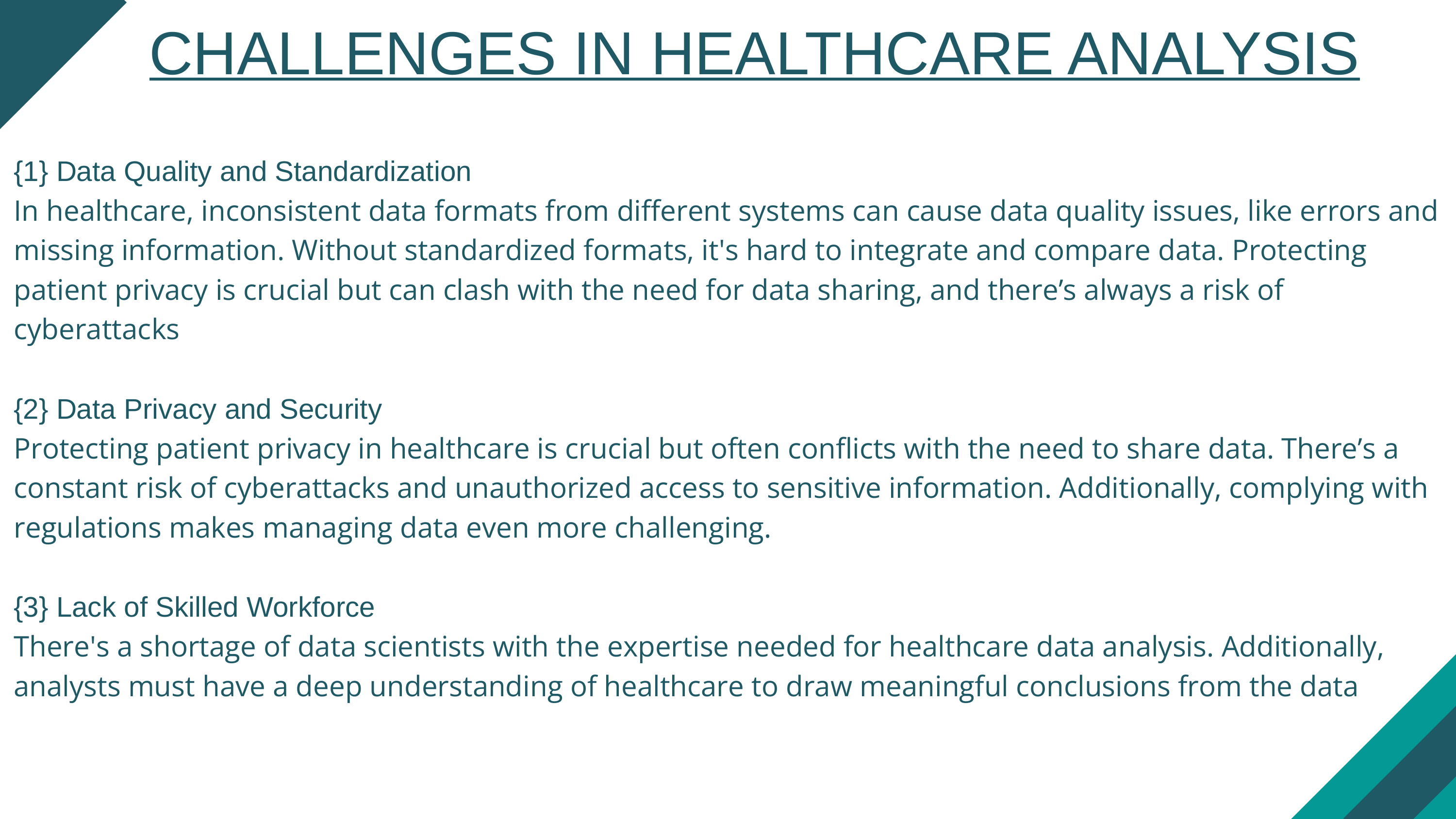

CHALLENGES IN HEALTHCARE ANALYSIS
{1} Data Quality and Standardization
In healthcare, inconsistent data formats from different systems can cause data quality issues, like errors and missing information. Without standardized formats, it's hard to integrate and compare data. Protecting patient privacy is crucial but can clash with the need for data sharing, and there’s always a risk of cyberattacks

{2} Data Privacy and Security
Protecting patient privacy in healthcare is crucial but often conflicts with the need to share data. There’s a constant risk of cyberattacks and unauthorized access to sensitive information. Additionally, complying with regulations makes managing data even more challenging.

{3} Lack of Skilled Workforce
There's a shortage of data scientists with the expertise needed for healthcare data analysis. Additionally, analysts must have a deep understanding of healthcare to draw meaningful conclusions from the data